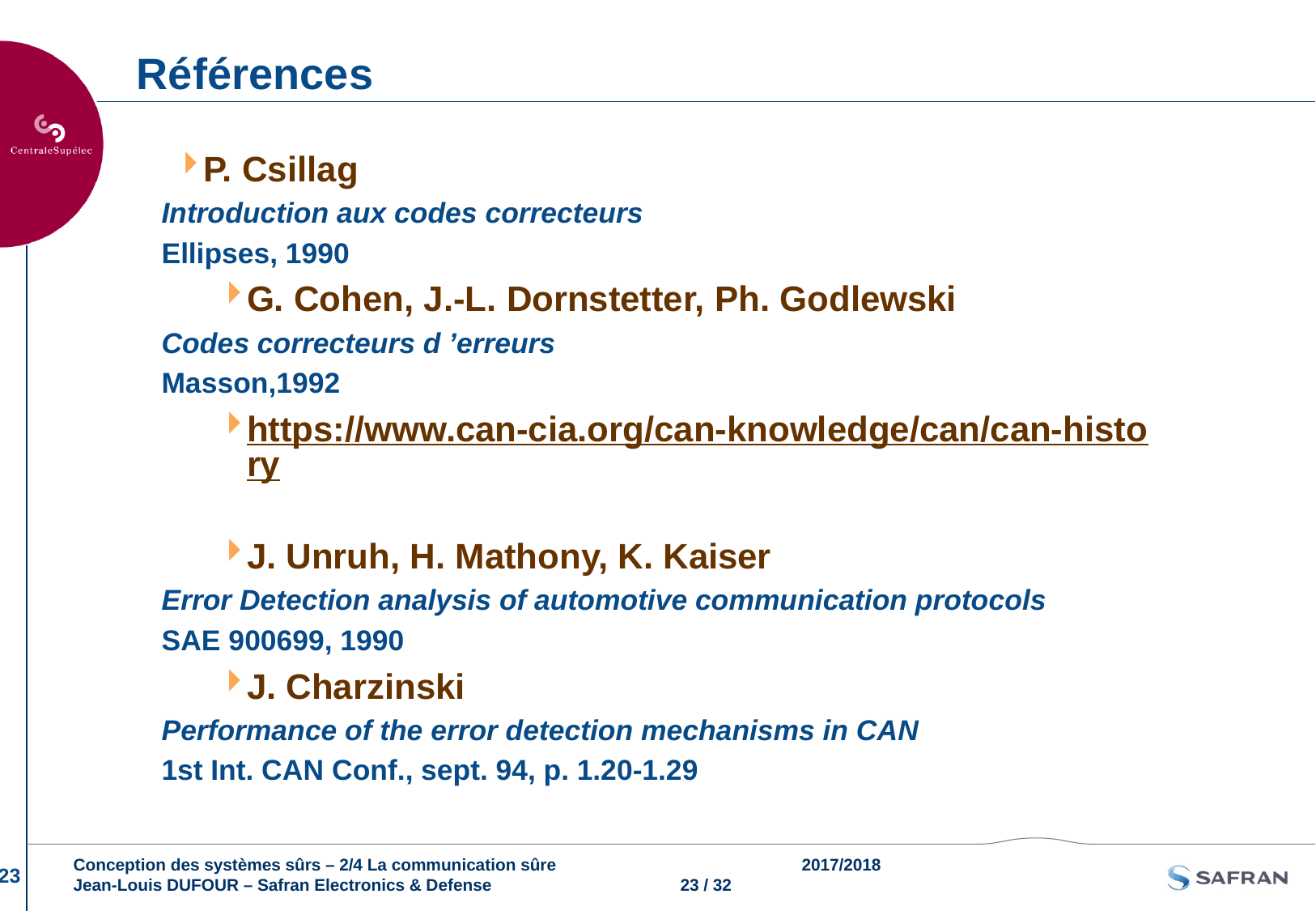

# Références
P. Csillag
Introduction aux codes correcteurs
Ellipses, 1990
G. Cohen, J.-L. Dornstetter, Ph. Godlewski
Codes correcteurs d ’erreurs
Masson,1992
https://www.can-cia.org/can-knowledge/can/can-history
J. Unruh, H. Mathony, K. Kaiser
Error Detection analysis of automotive communication protocols
SAE 900699, 1990
J. Charzinski
Performance of the error detection mechanisms in CAN
1st Int. CAN Conf., sept. 94, p. 1.20-1.29